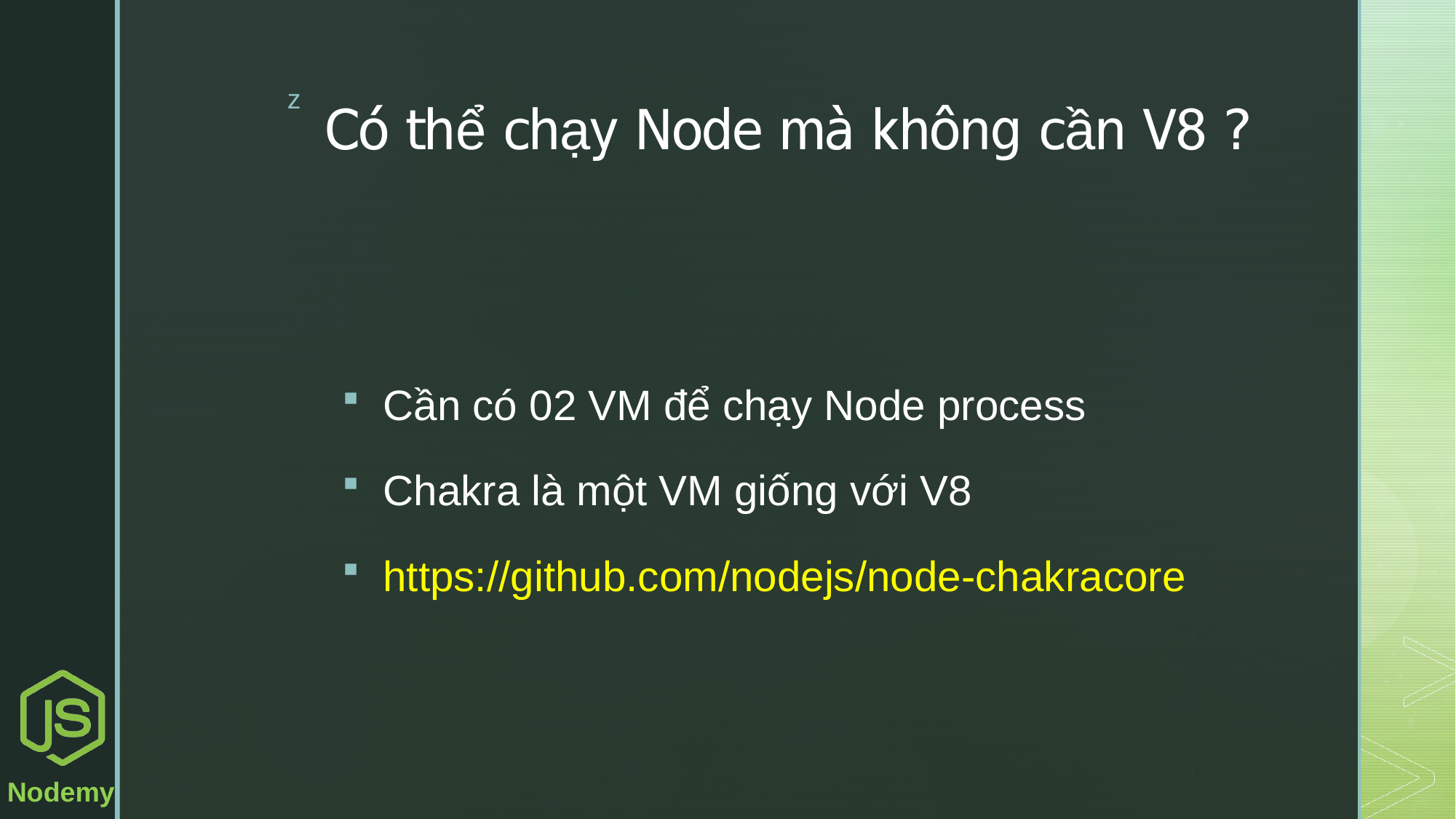

# Có thể chạy Node mà không cần V8 ?
Cần có 02 VM để chạy Node process
Chakra là một VM giống với V8
https://github.com/nodejs/node-chakracore